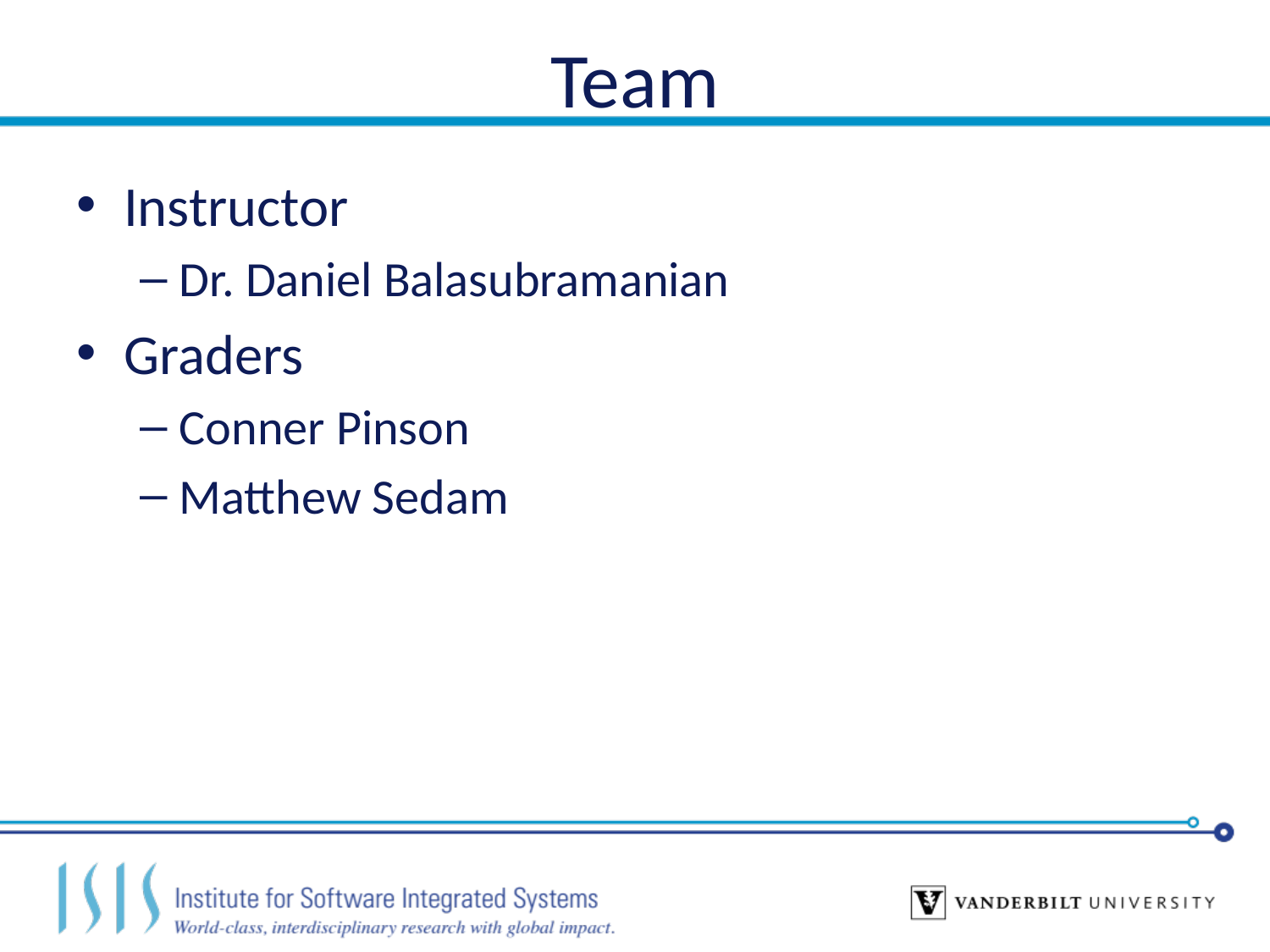

# Team
Instructor
Dr. Daniel Balasubramanian
Graders
Conner Pinson
Matthew Sedam